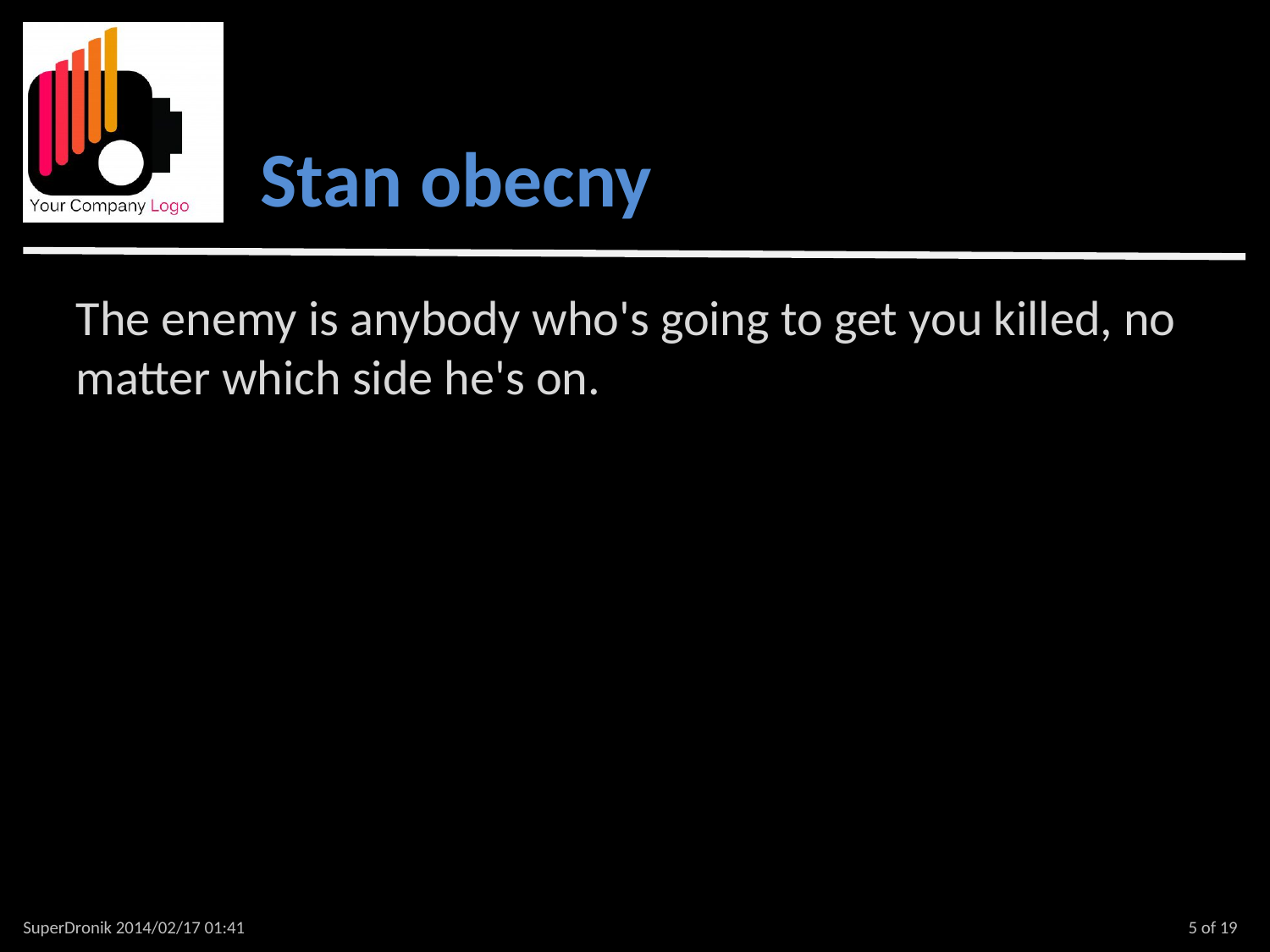

Stan obecny
The enemy is anybody who's going to get you killed, no matter which side he's on.
SuperDronik 2014/02/17 01:41
5 of 19